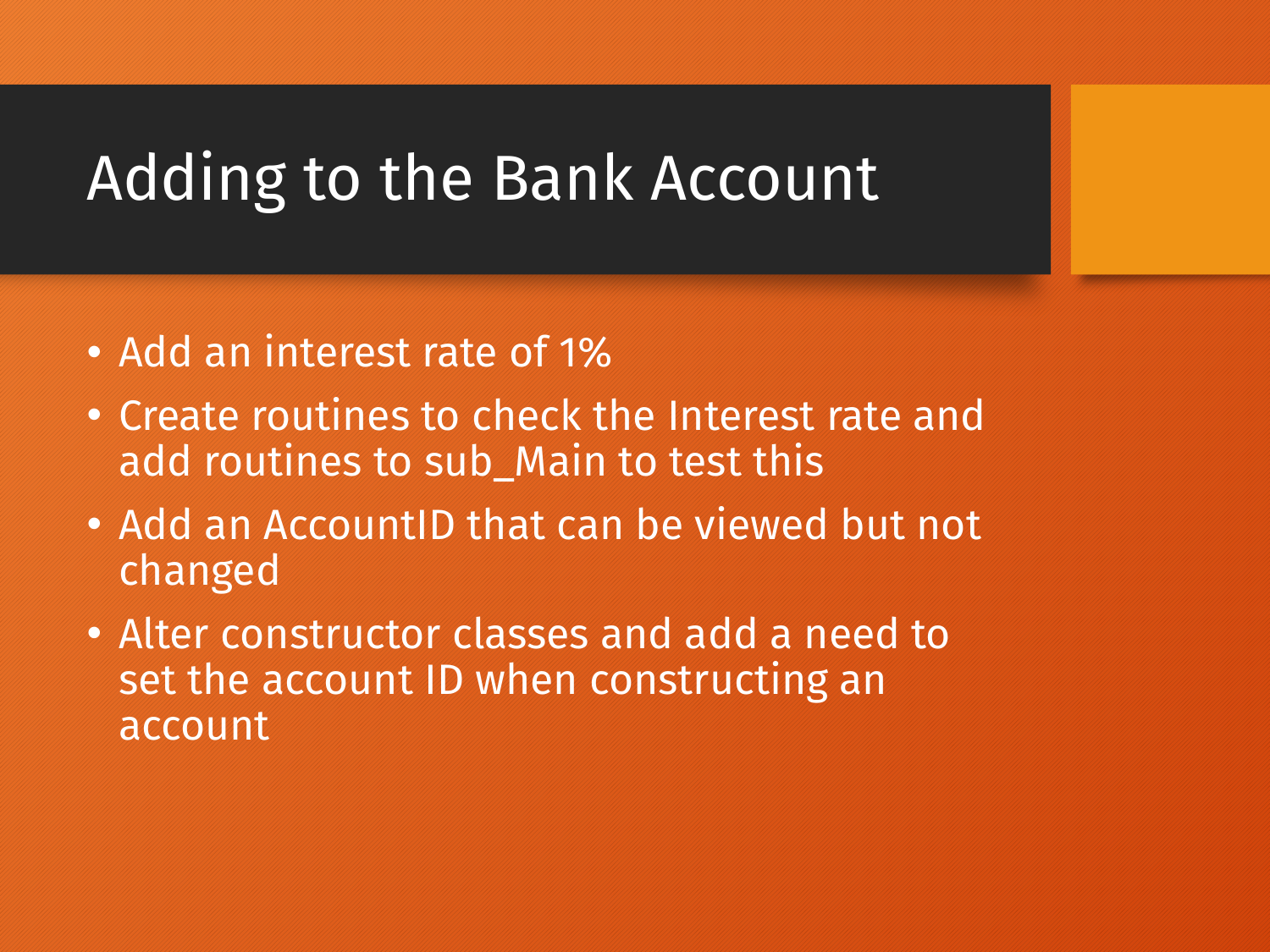

# Adding to the Bank Account
Add an interest rate of 1%
Create routines to check the Interest rate and add routines to sub_Main to test this
Add an AccountID that can be viewed but not changed
Alter constructor classes and add a need to set the account ID when constructing an account